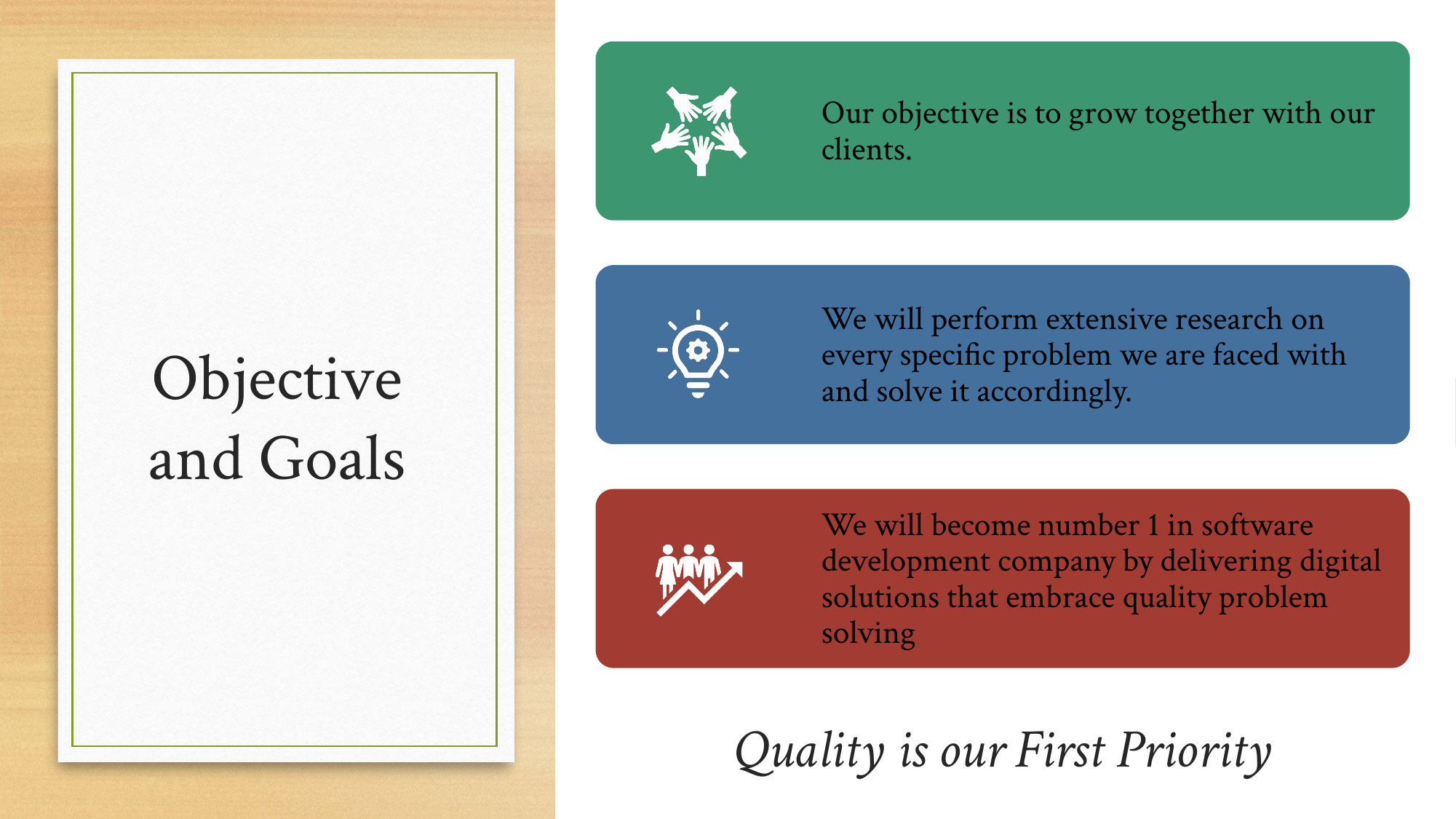

Our objective is to grow together with our clients.
We will perform extensive research on every specific problem we are faced with and solve it accordingly.
We will become number 1 in software development company by delivering digital solutions that embrace quality problem solving

# Objective and Goals
Quality is our First Priority